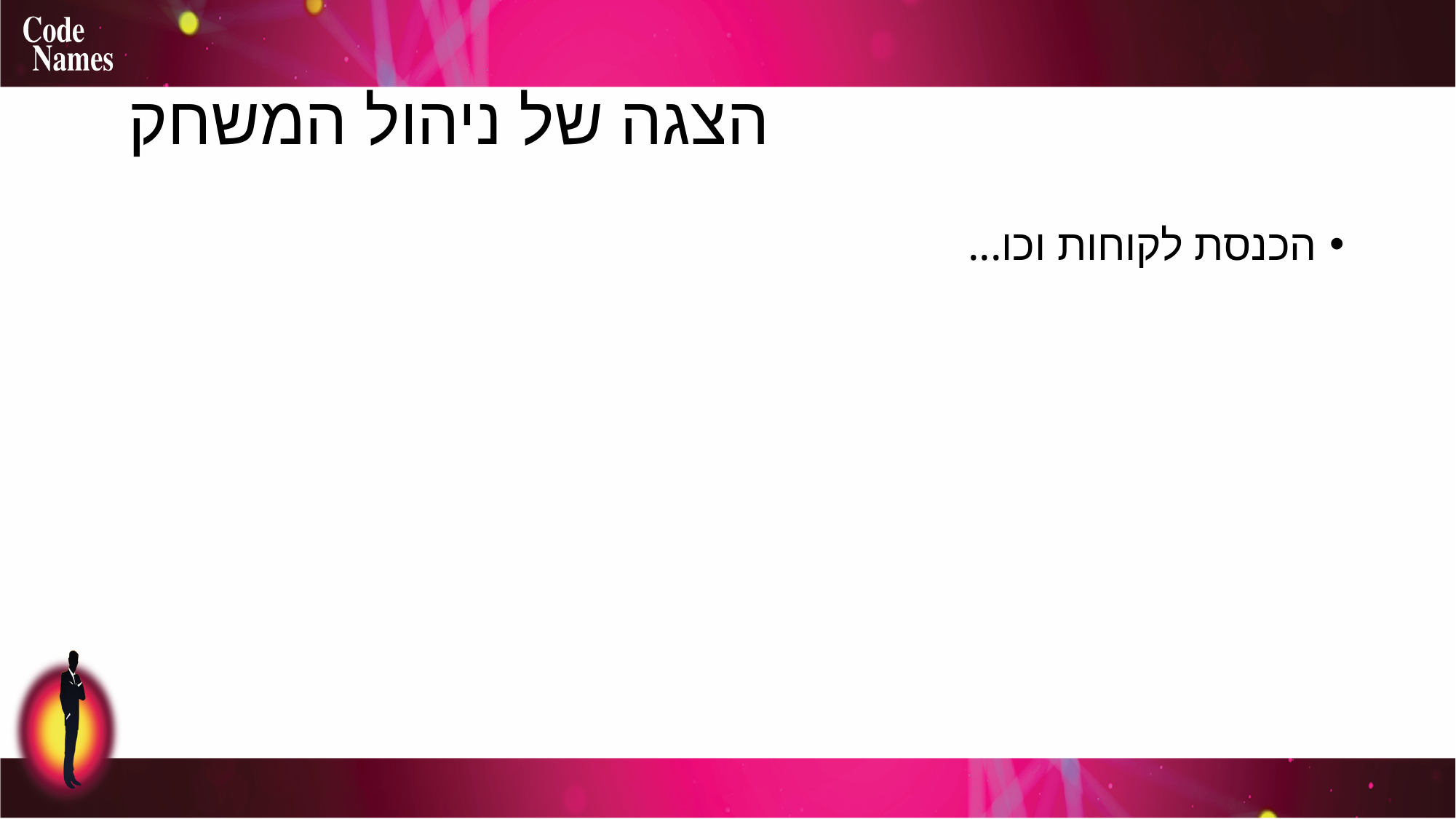

# הצגה של ניהול המשחק
הכנסת לקוחות וכו...